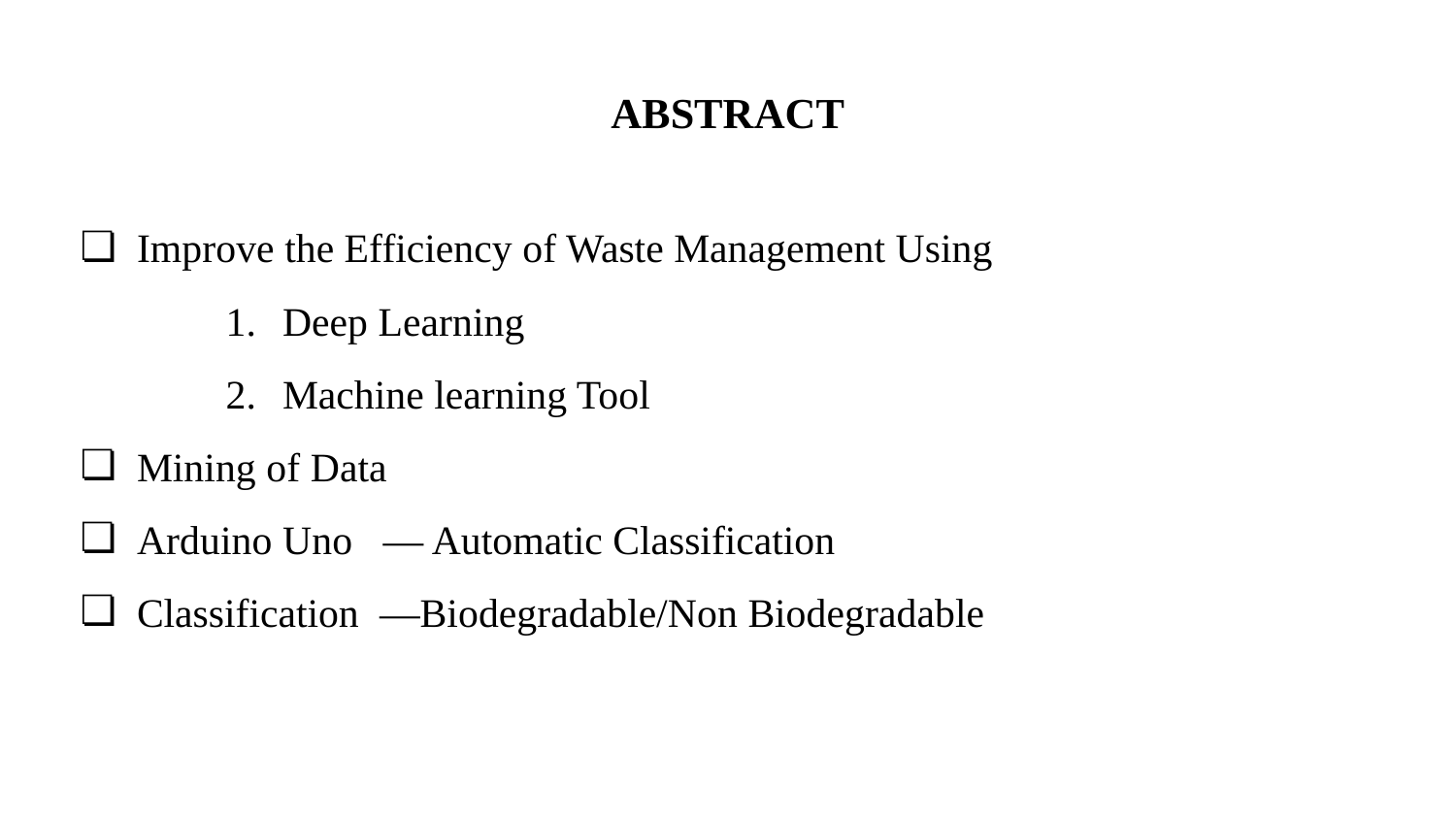

# ABSTRACT
Improve the Efficiency of Waste Management Using
Deep Learning
Machine learning Tool
Mining of Data
Arduino Uno   — Automatic Classification
Classification  —Biodegradable/Non Biodegradable